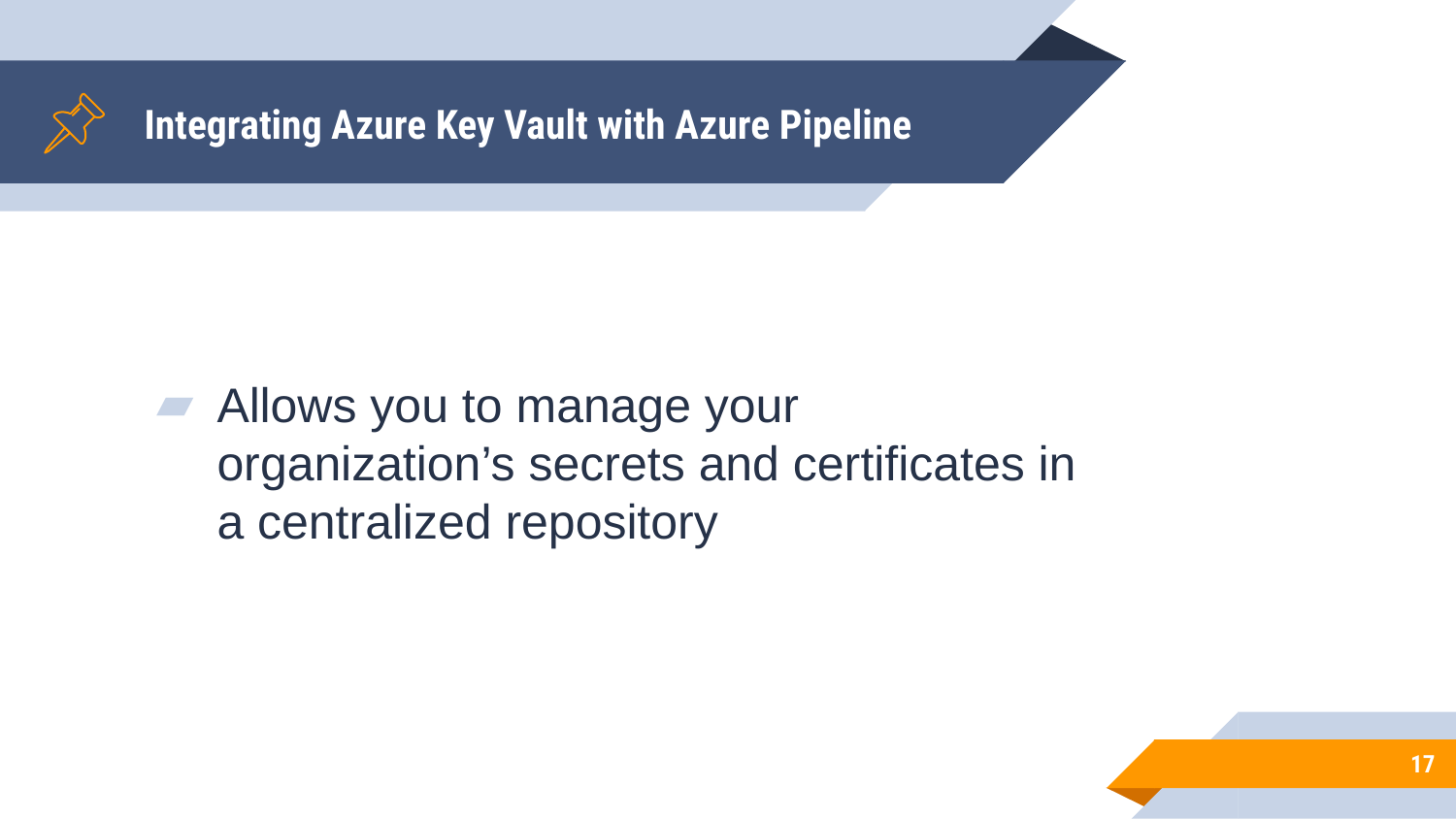

# Integrating Azure Key Vault with Azure Pipeline

Allows you to manage your organization’s secrets and certificates in a centralized repository
17